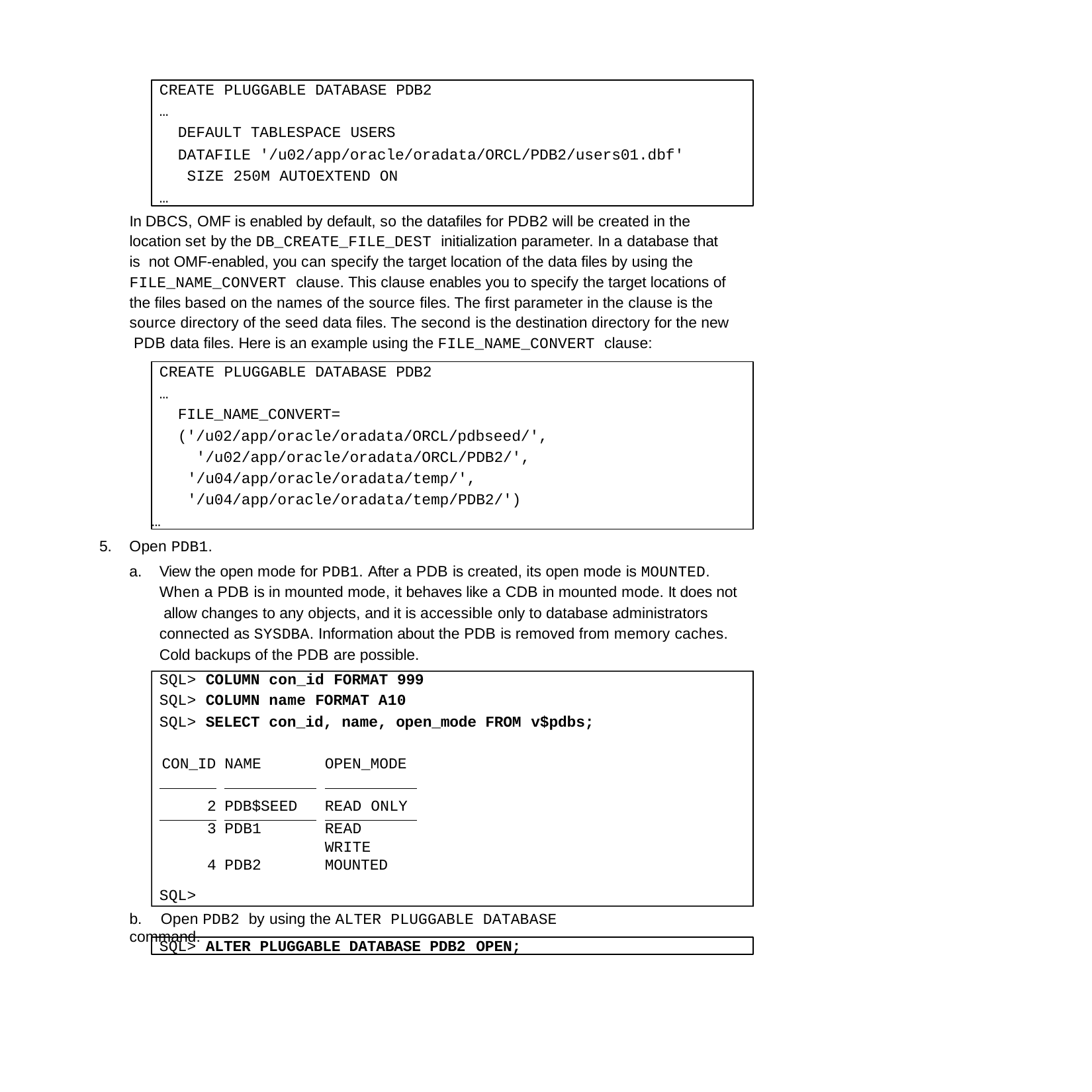

CREATE PLUGGABLE DATABASE PDB2
…
DEFAULT TABLESPACE USERS
DATAFILE '/u02/app/oracle/oradata/ORCL/PDB2/users01.dbf'  SIZE 250M AUTOEXTEND ON
…
In DBCS, OMF is enabled by default, so the datafiles for PDB2 will be created in the  location set by the DB_CREATE_FILE_DEST initialization parameter. In a database that is  not OMF-enabled, you can specify the target location of the data files by using the  FILE_NAME_CONVERT clause. This clause enables you to specify the target locations of  the files based on the names of the source files. The first parameter in the clause is the  source directory of the seed data files. The second is the destination directory for the new  PDB data files. Here is an example using the FILE_NAME_CONVERT clause:
CREATE PLUGGABLE DATABASE PDB2
…
FILE_NAME_CONVERT=
('/u02/app/oracle/oradata/ORCL/pdbseed/',  '/u02/app/oracle/oradata/ORCL/PDB2/',  '/u04/app/oracle/oradata/temp/',  '/u04/app/oracle/oradata/temp/PDB2/')
…
Open PDB1.
View the open mode for PDB1. After a PDB is created, its open mode is MOUNTED.  When a PDB is in mounted mode, it behaves like a CDB in mounted mode. It does not  allow changes to any objects, and it is accessible only to database administrators  connected as SYSDBA. Information about the PDB is removed from memory caches.  Cold backups of the PDB are possible.
SQL> COLUMN con_id FORMAT 999
SQL> COLUMN name FORMAT A10
SQL> SELECT con_id, name, open_mode FROM v$pdbs;

| CON\_ID |  | NAME |  | OPEN\_MODE |
| --- | --- | --- | --- | --- |
| 2 |  | PDB$SEED |  | READ ONLY |
| 3 |  | PDB1 |  | READ WRITE |
| 4 |  | PDB2 |  | MOUNTED |
SQL>
b.	Open PDB2 by using the ALTER PLUGGABLE DATABASE command.
SQL> ALTER PLUGGABLE DATABASE PDB2 OPEN;